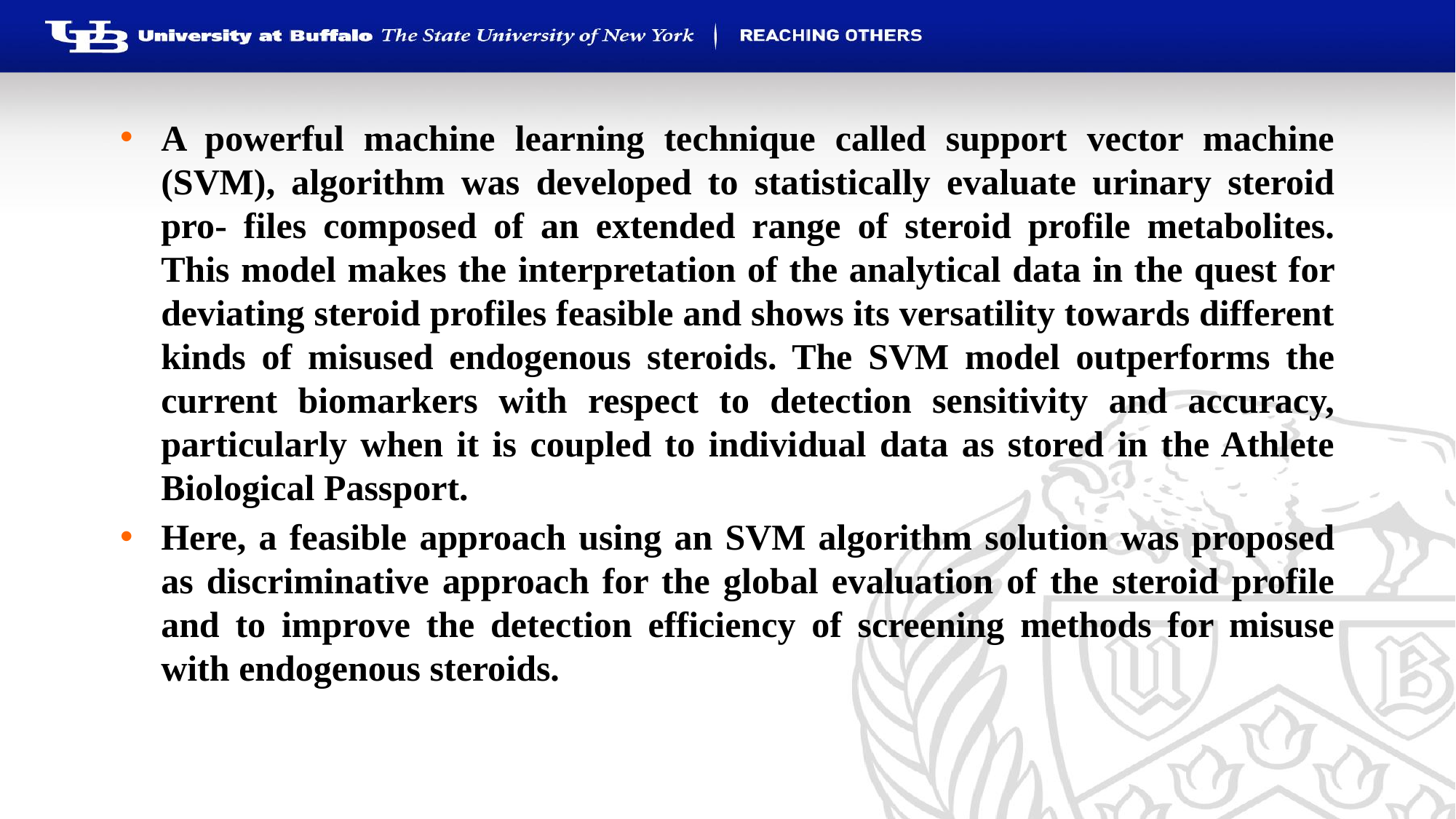

A powerful machine learning technique called support vector machine (SVM), algorithm was developed to statistically evaluate urinary steroid pro- files composed of an extended range of steroid profile metabolites. This model makes the interpretation of the analytical data in the quest for deviating steroid profiles feasible and shows its versatility towards different kinds of misused endogenous steroids. The SVM model outperforms the current biomarkers with respect to detection sensitivity and accuracy, particularly when it is coupled to individual data as stored in the Athlete Biological Passport.
Here, a feasible approach using an SVM algorithm solution was proposed as discriminative approach for the global evaluation of the steroid profile and to improve the detection efficiency of screening methods for misuse with endogenous steroids.